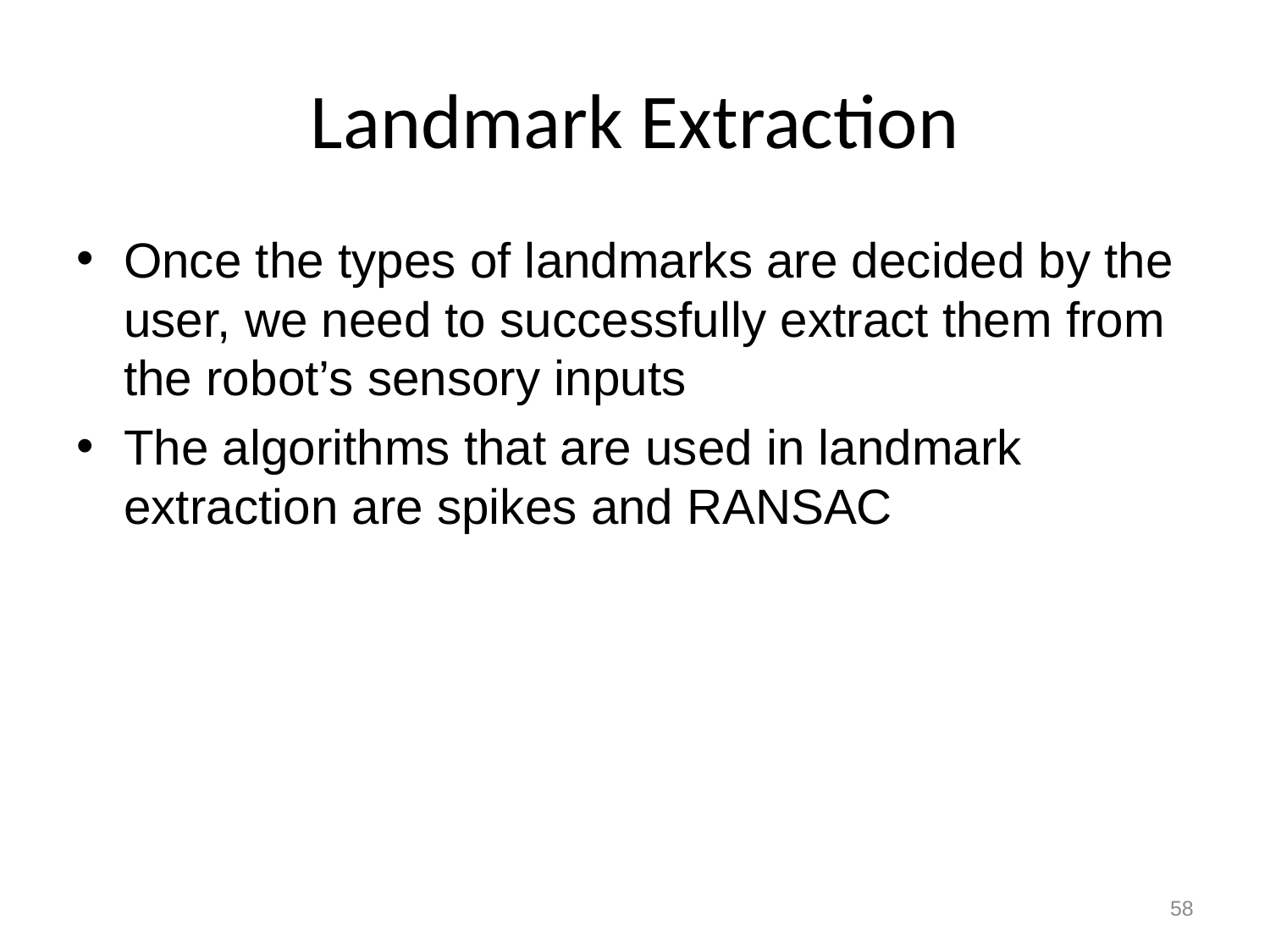

# Landmark Extraction
Once the types of landmarks are decided by the user, we need to successfully extract them from the robot’s sensory inputs
The algorithms that are used in landmark extraction are spikes and RANSAC
58